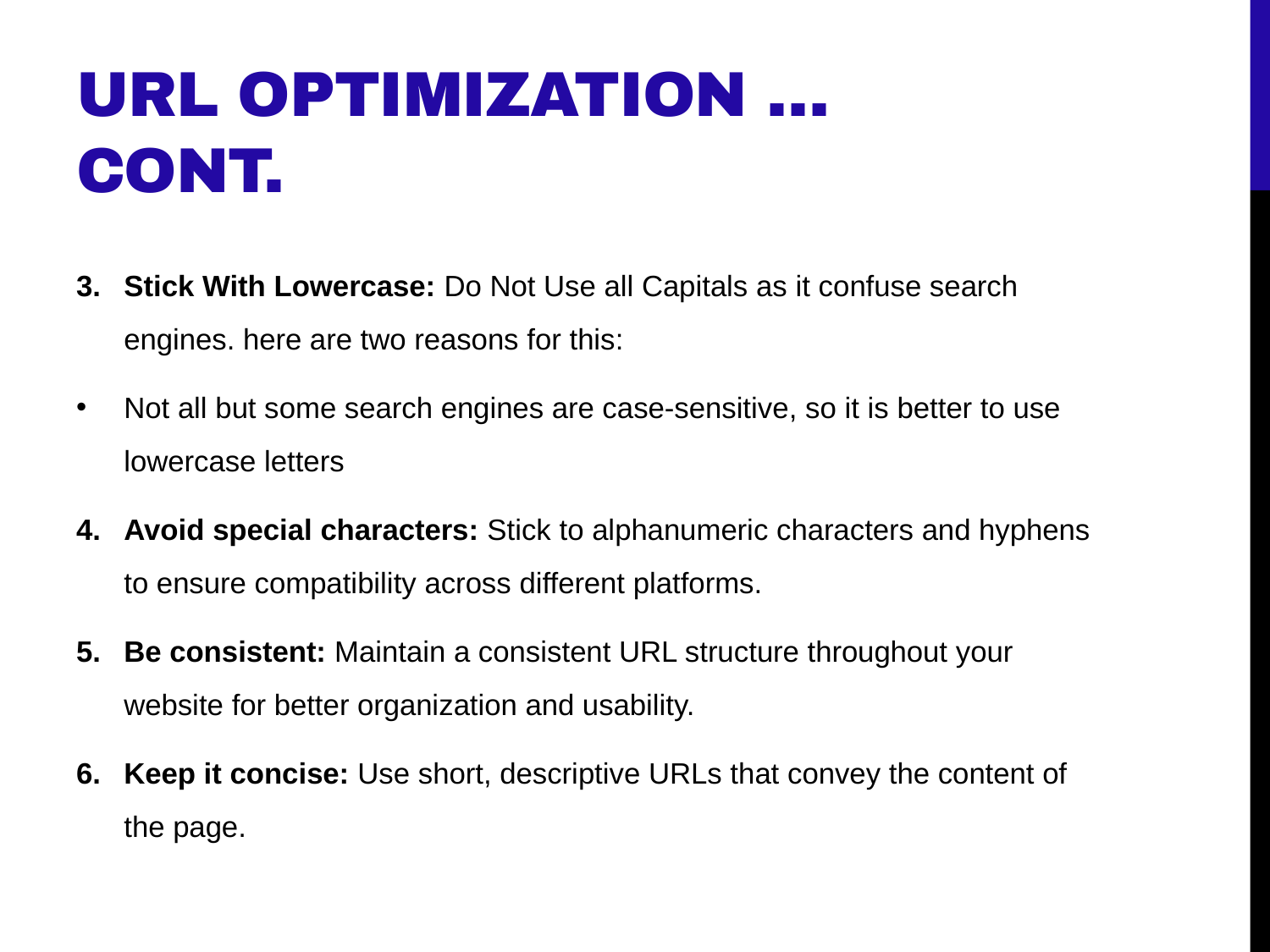

# URL Optimization … cont.
Stick With Lowercase: Do Not Use all Capitals as it confuse search engines. here are two reasons for this:
Not all but some search engines are case-sensitive, so it is better to use lowercase letters
Avoid special characters: Stick to alphanumeric characters and hyphens to ensure compatibility across different platforms.
Be consistent: Maintain a consistent URL structure throughout your website for better organization and usability.
Keep it concise: Use short, descriptive URLs that convey the content of the page.